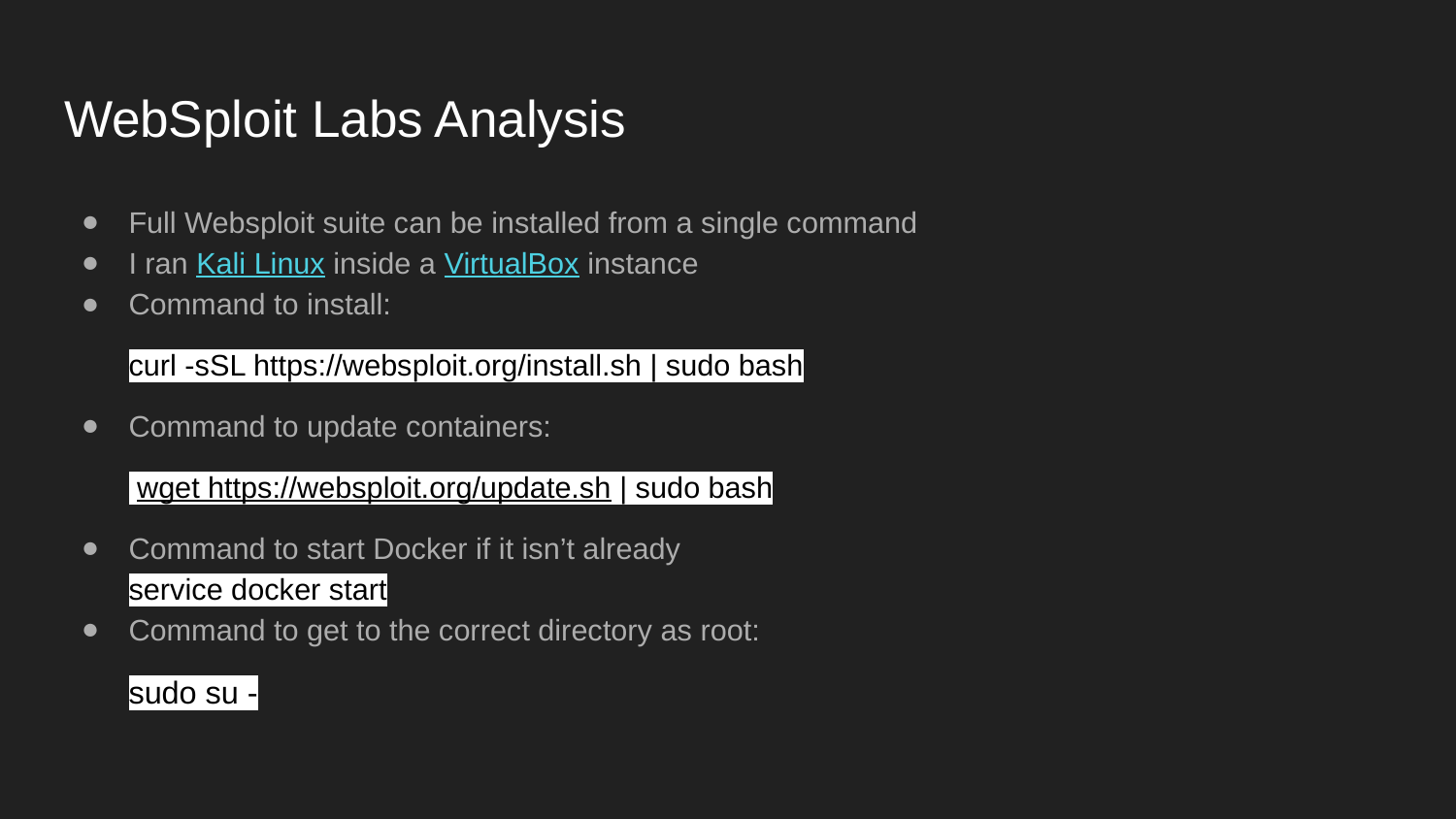

# WebSploit Labs Analysis

Full Websploit suite can be installed from a single command
I ran Kali Linux inside a VirtualBox instance
Command to install:
curl -sSL https://websploit.org/install.sh | sudo bash
Command to update containers:
 wget https://websploit.org/update.sh | sudo bash
Command to start Docker if it isn’t already
service docker start
Command to get to the correct directory as root:
sudo su -